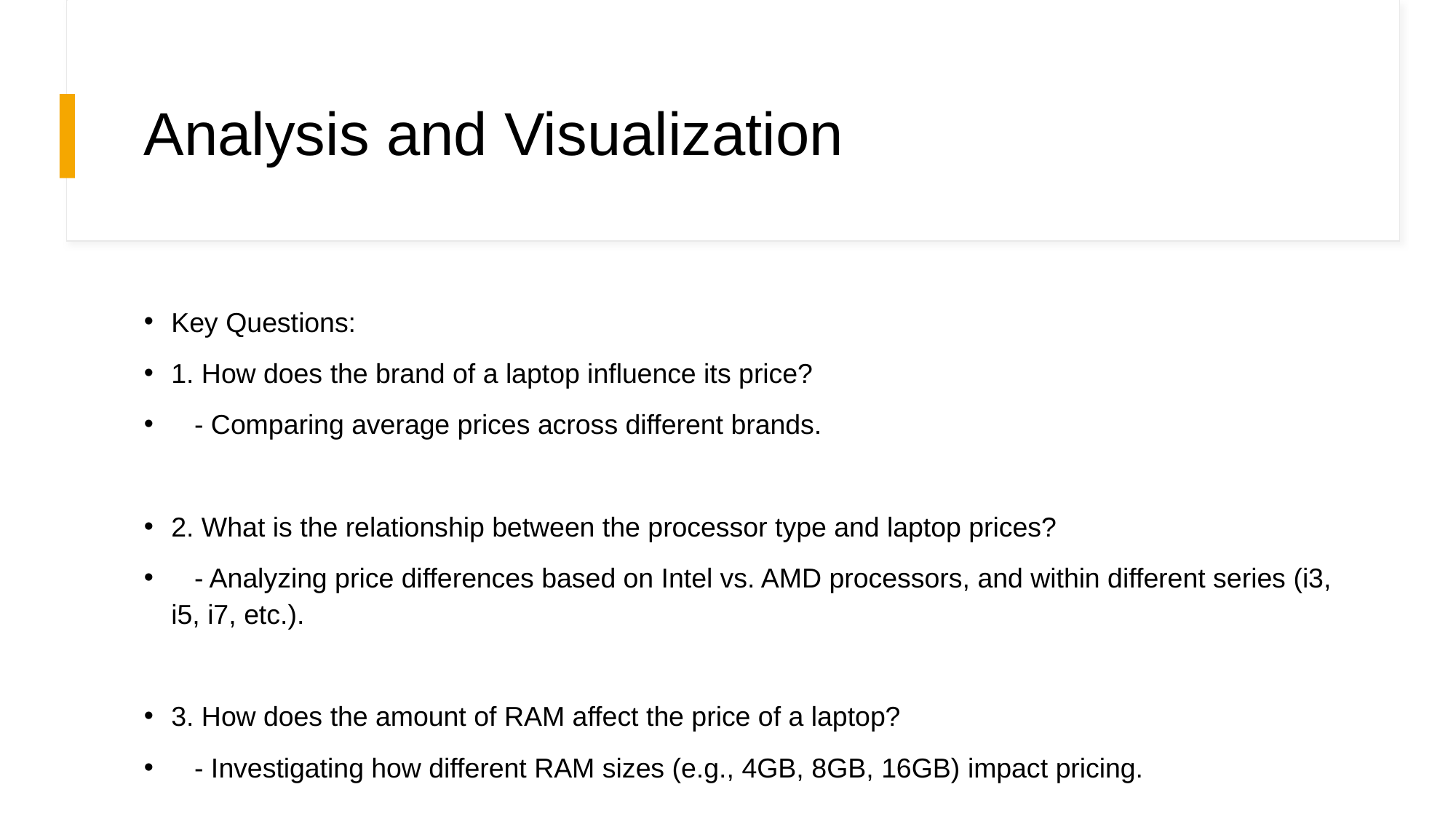

# Analysis and Visualization
Key Questions:
1. How does the brand of a laptop influence its price?
   - Comparing average prices across different brands.

2. What is the relationship between the processor type and laptop prices?
   - Analyzing price differences based on Intel vs. AMD processors, and within different series (i3, i5, i7, etc.).

3. How does the amount of RAM affect the price of a laptop?
   - Investigating how different RAM sizes (e.g., 4GB, 8GB, 16GB) impact pricing.

    - Investigating how additional features influence the overall cost.